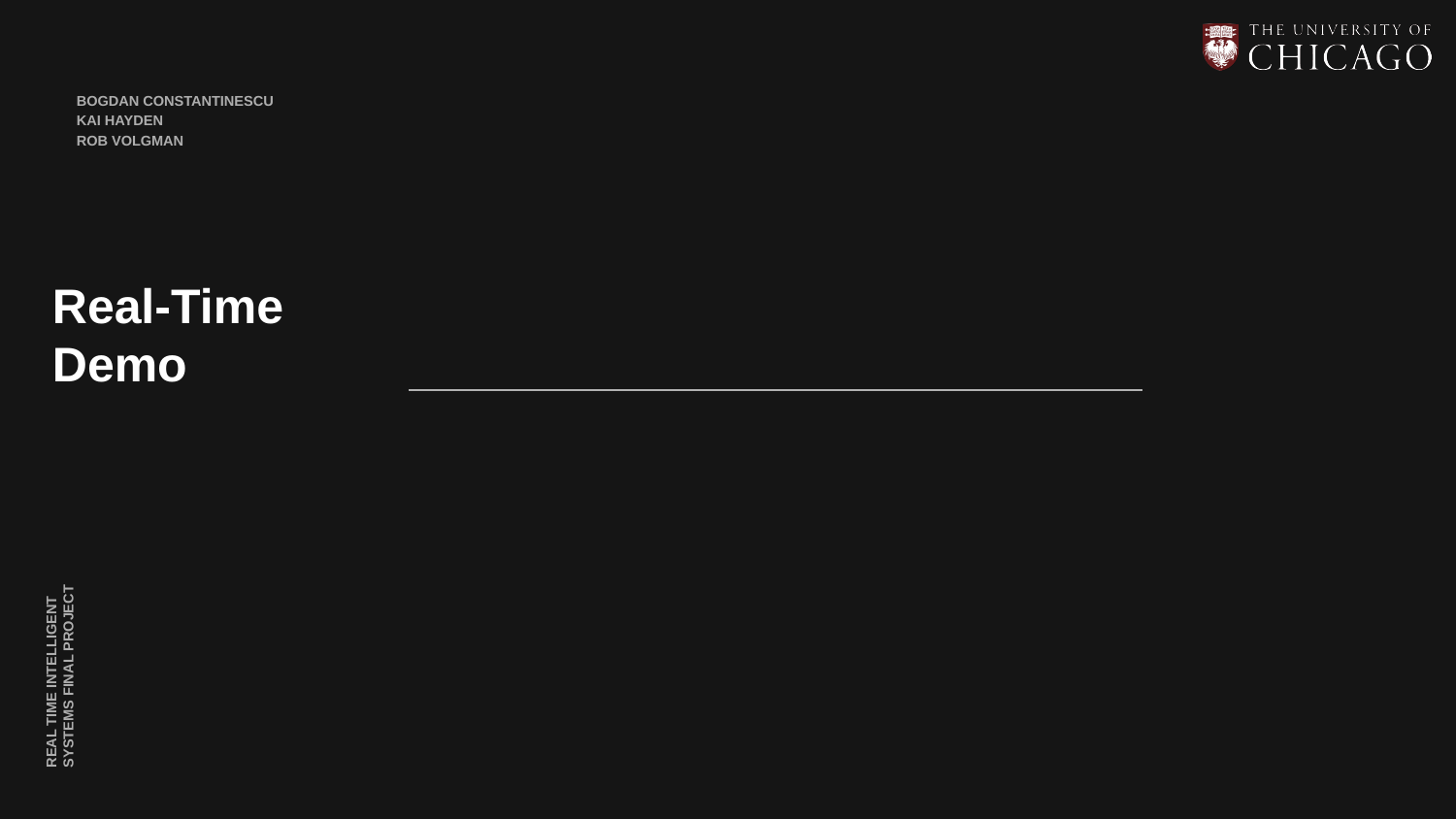

BOGDAN CONSTANTINESCU
KAI HAYDEN
ROB VOLGMAN
Real-Time Demo
REAL TIME INTELLIGENT SYSTEMS FINAL PROJECT